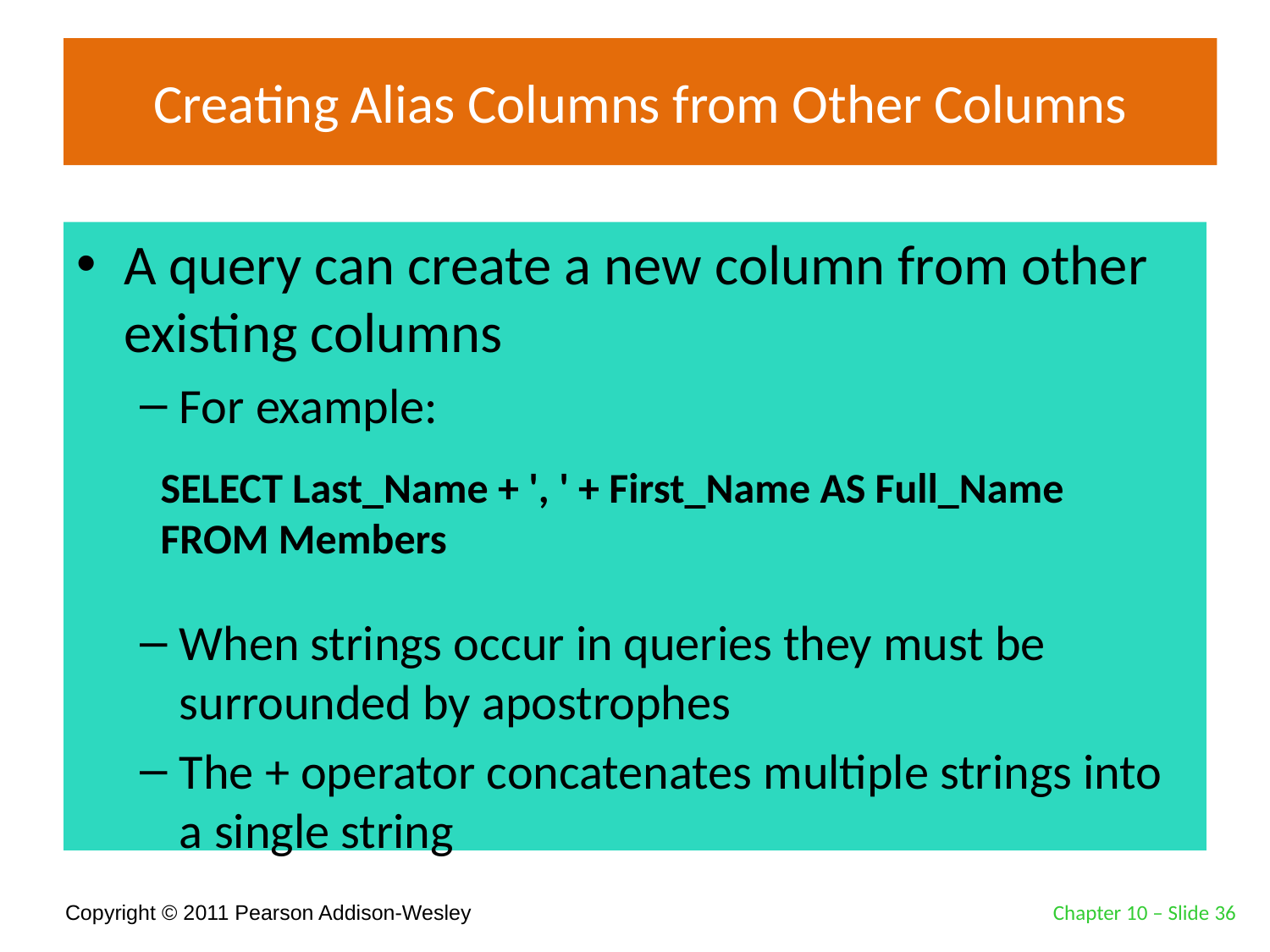

# Creating Alias Columns from Other Columns
A query can create a new column from other existing columns
For example:

When strings occur in queries they must be surrounded by apostrophes
The + operator concatenates multiple strings into a single string

SELECT Last_Name + ', ' + First_Name AS Full_Name
FROM Members
Chapter 10 – Slide 36